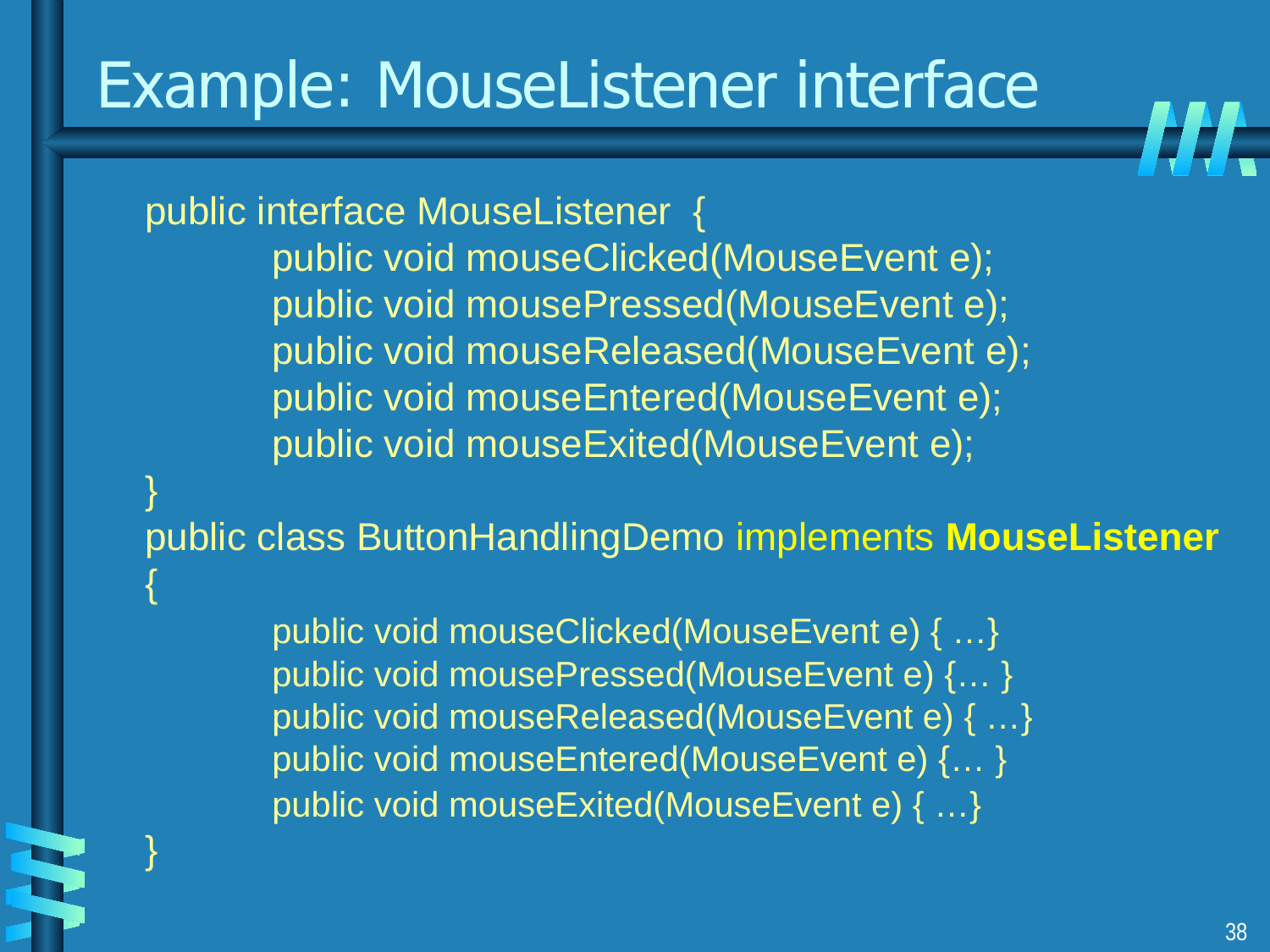

# Example: MouseListener interface
	public interface MouseListener  {
		public void mouseClicked(MouseEvent e);
		public void mousePressed(MouseEvent e);
		public void mouseReleased(MouseEvent e);
		public void mouseEntered(MouseEvent e);
		public void mouseExited(MouseEvent e);
	}
	public class ButtonHandlingDemo implements MouseListener {
		public void mouseClicked(MouseEvent e) { …}
		public void mousePressed(MouseEvent e) {… }
		public void mouseReleased(MouseEvent e) { …}
		public void mouseEntered(MouseEvent e) {… }
		public void mouseExited(MouseEvent e) { …}
	}
38